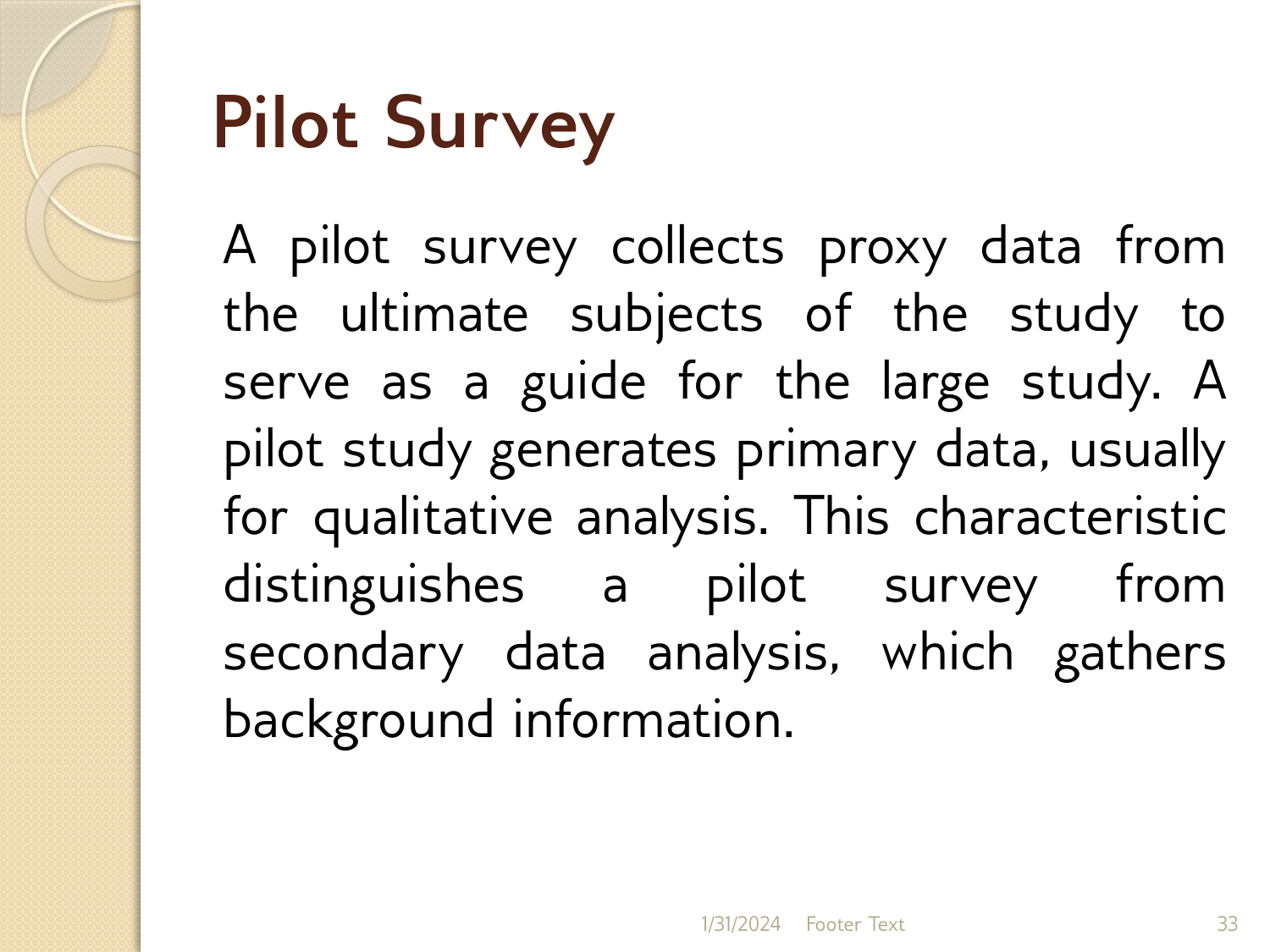

# Pilot Survey
A pilot survey collects proxy data from the ultimate subjects of the study to serve as a guide for the large study. A pilot study generates primary data, usually for qualitative analysis. This characteristic distinguishes a pilot survey from secondary data analysis, which gathers background information.

1/31/2024
Footer Text
33